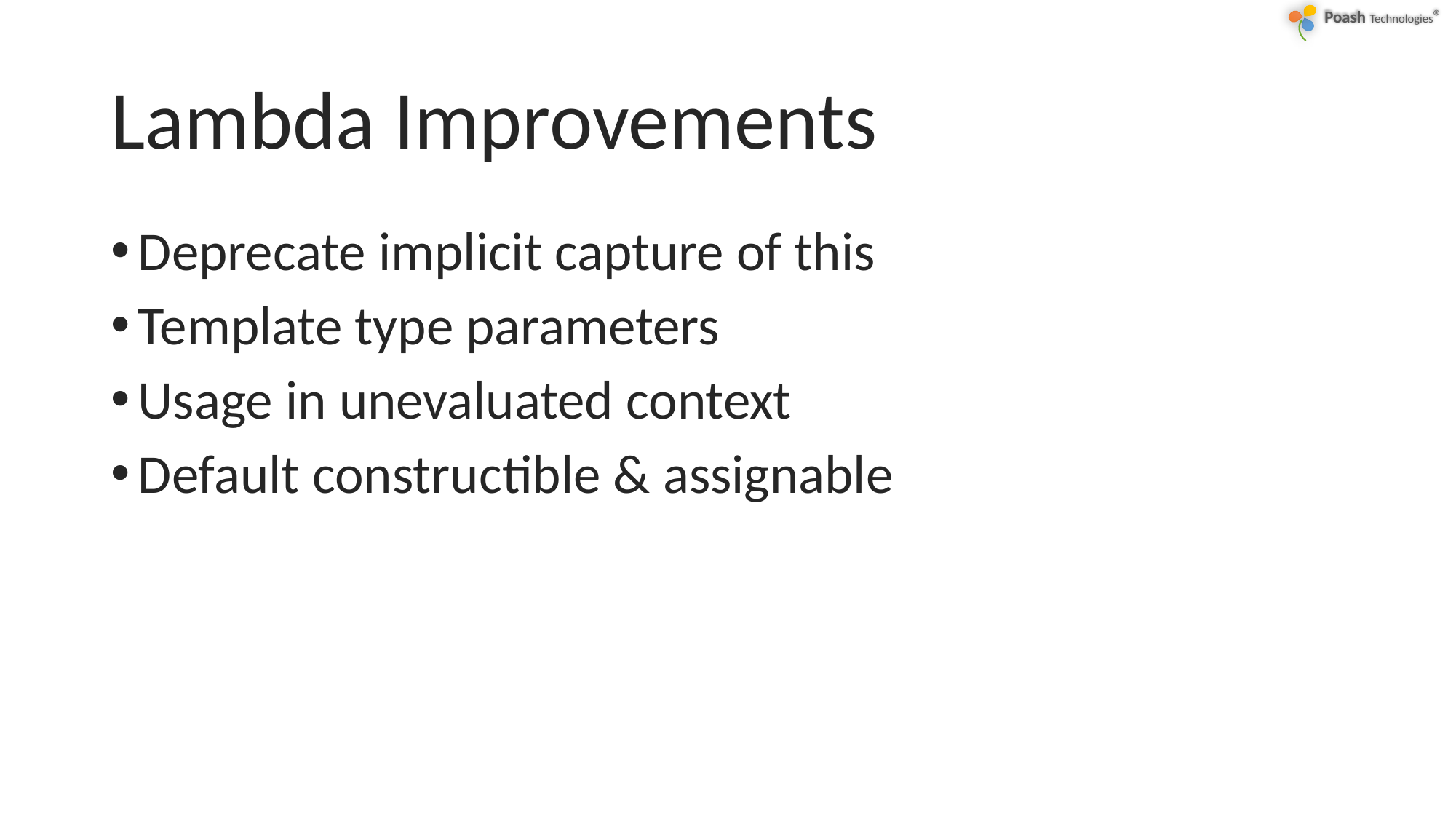

# Lambda Improvements
Deprecate implicit capture of this
Template type parameters
Usage in unevaluated context
Default constructible & assignable